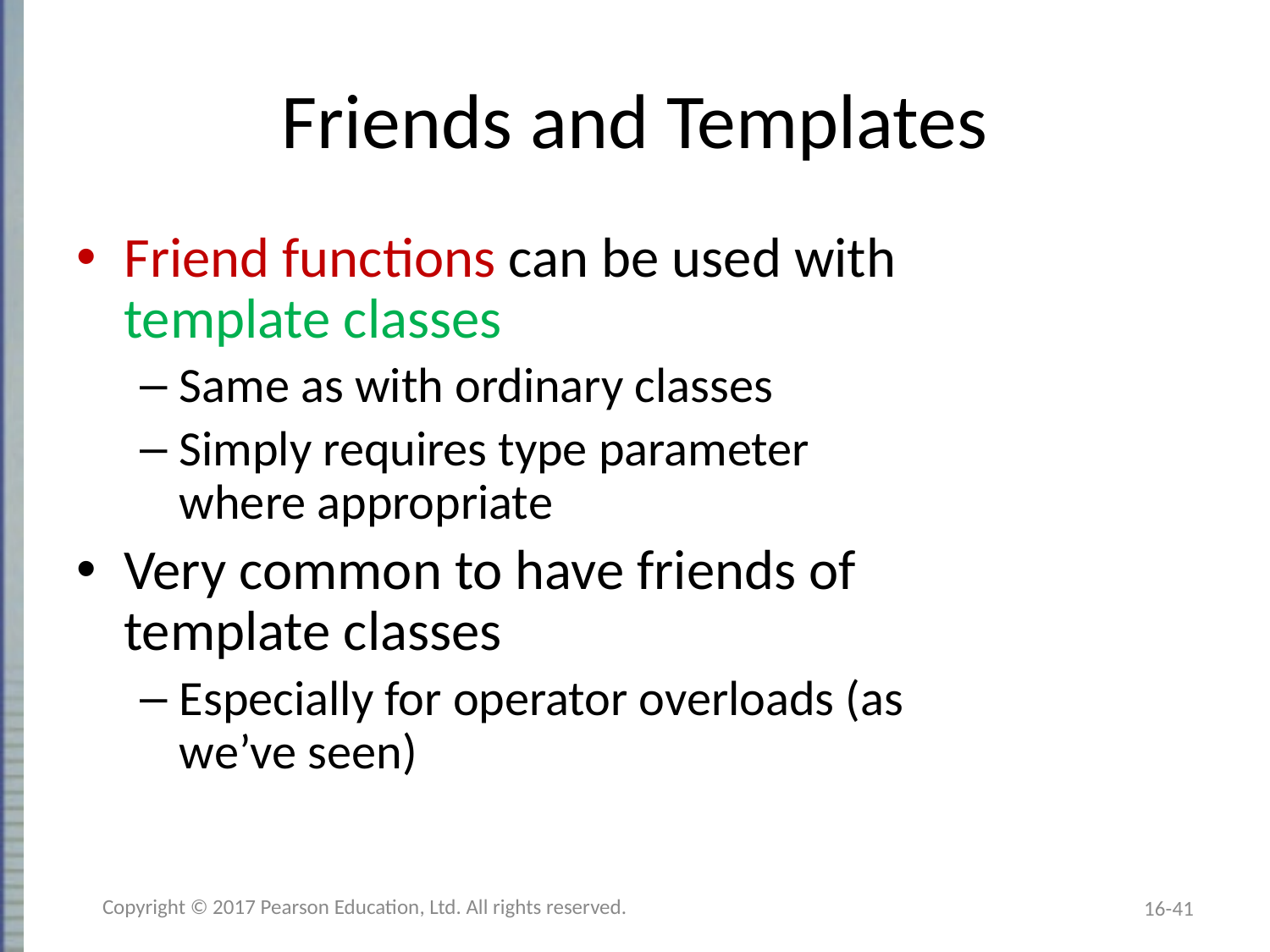

# Friends and Templates
Friend functions can be used with
template classes
Same as with ordinary classes
Simply requires type parameter
where appropriate
Very common to have friends of
template classes
Especially for operator overloads (as
we’ve seen)
Copyright © 2017 Pearson Education, Ltd. All rights reserved.
16-41